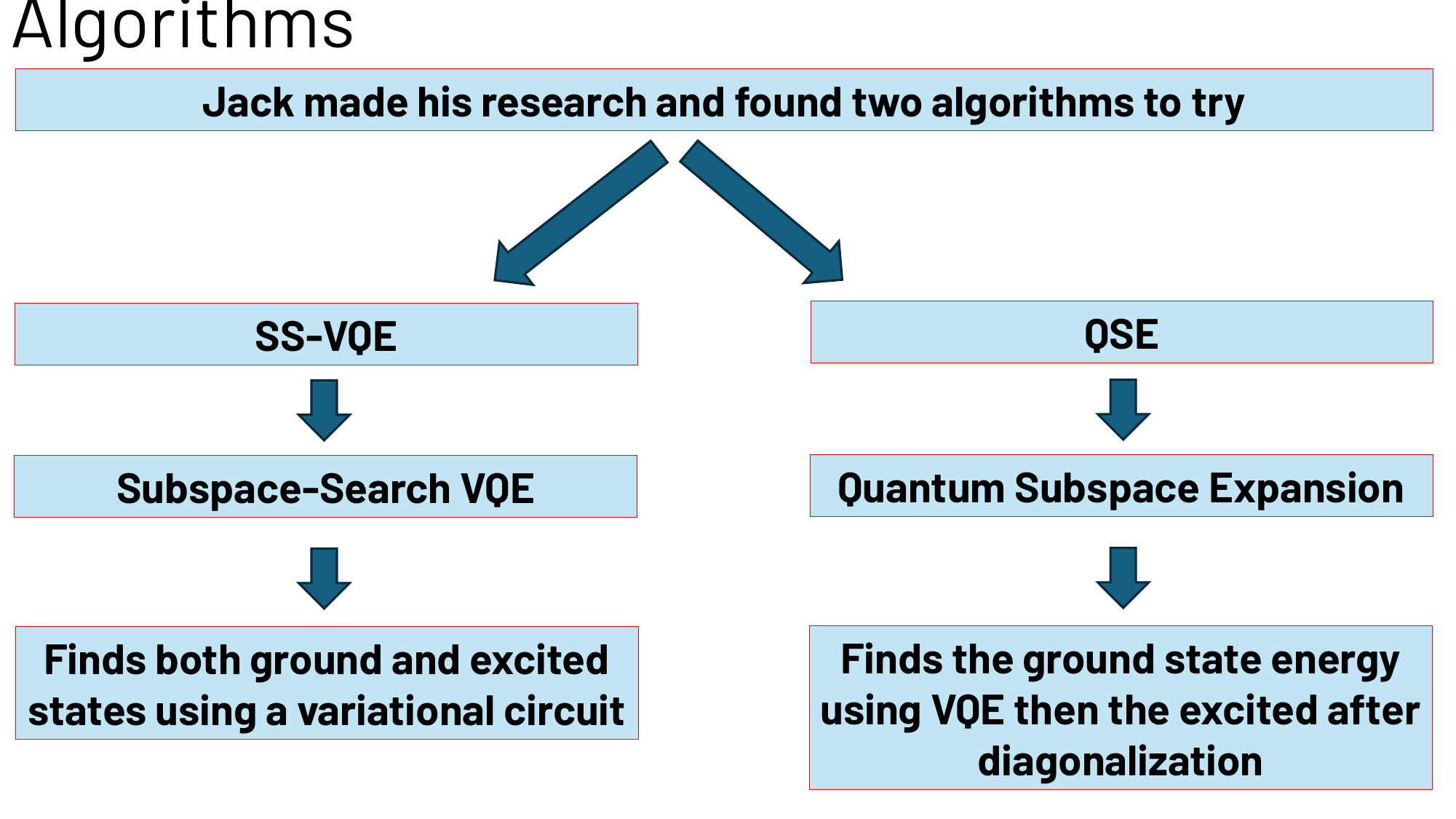

# Algorithms
Jack made his research and found two algorithms to try

QSE
SS-VQE

Quantum Subspace Expansion
Subspace-Search VQE

Finds the ground state energy using VQE then the excited after diagonalization
Finds both ground and excited states using a variational circuit